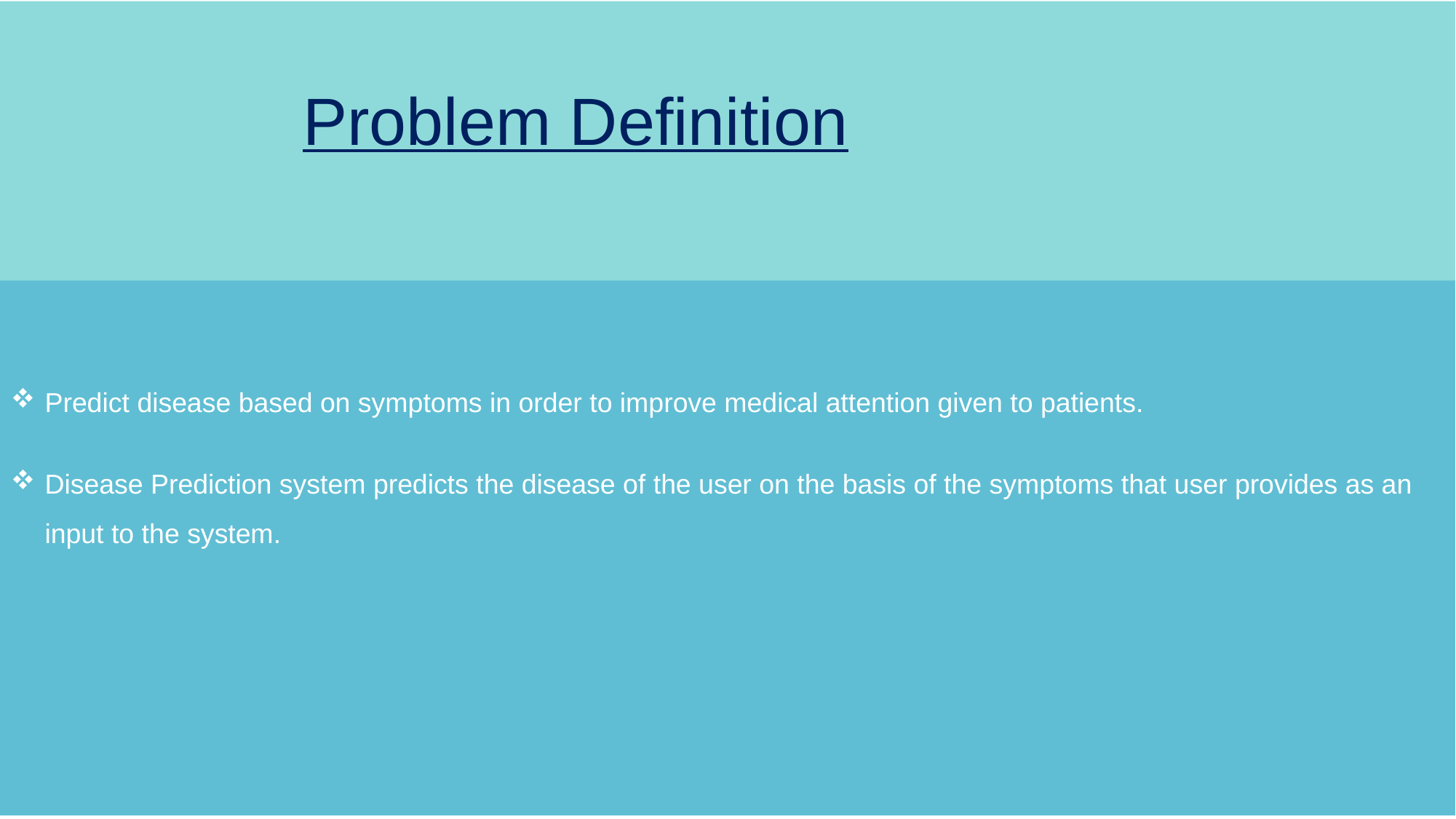

Problem definition
Problem Definition
Predict disease based on symptoms in order to improve medical attention given to patients.

Disease Prediction system predicts the disease of the user on the basis of the symptoms that user provides as an input to the system.